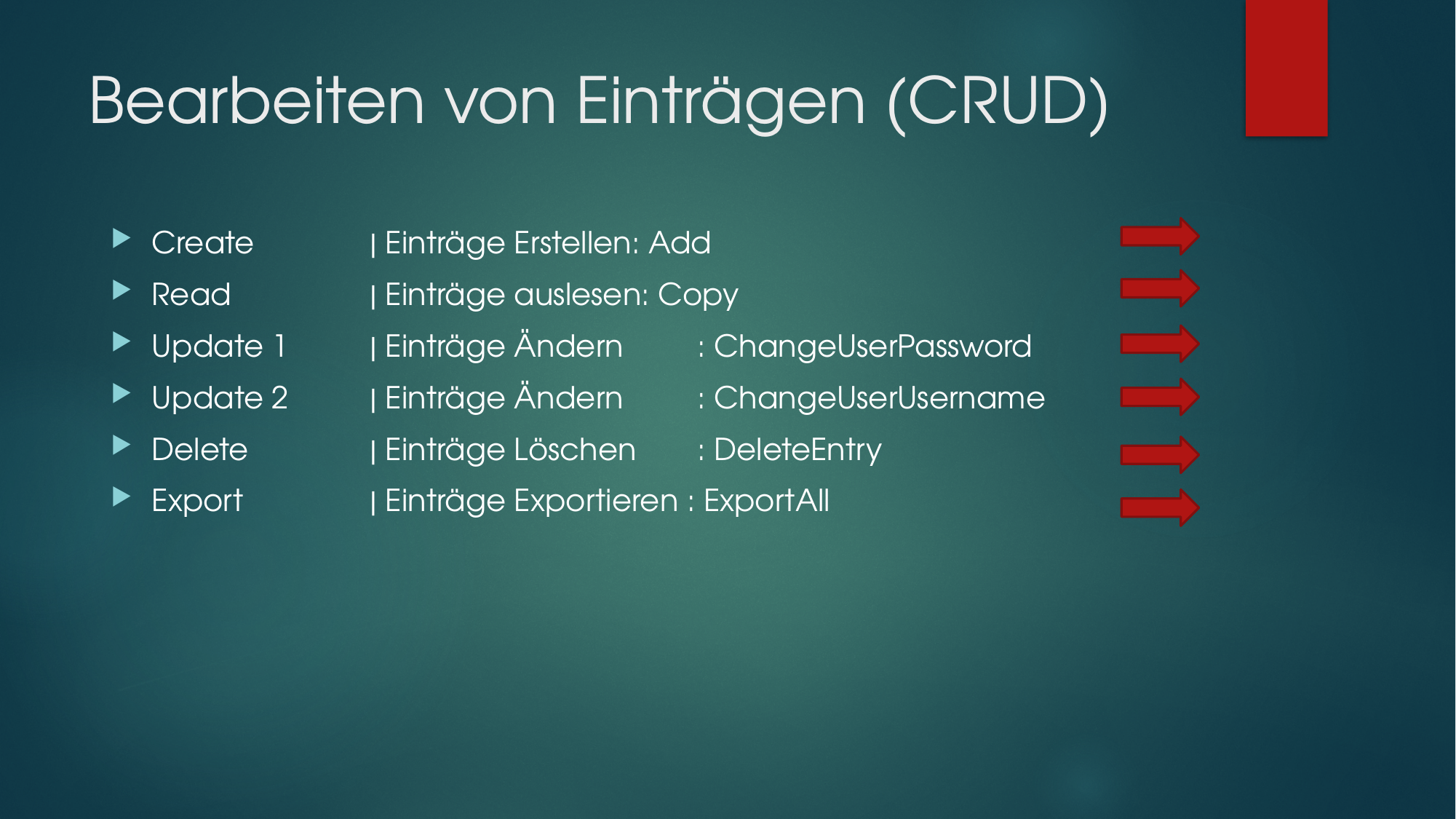

# Bearbeiten von Einträgen (CRUD)
Create		| Einträge Erstellen: Add
Read		| Einträge auslesen: Copy
Update 1	| Einträge Ändern	: ChangeUserPassword
Update 2	| Einträge Ändern	: ChangeUserUsername
Delete		| Einträge Löschen	: DeleteEntry
Export		| Einträge Exportieren : ExportAll